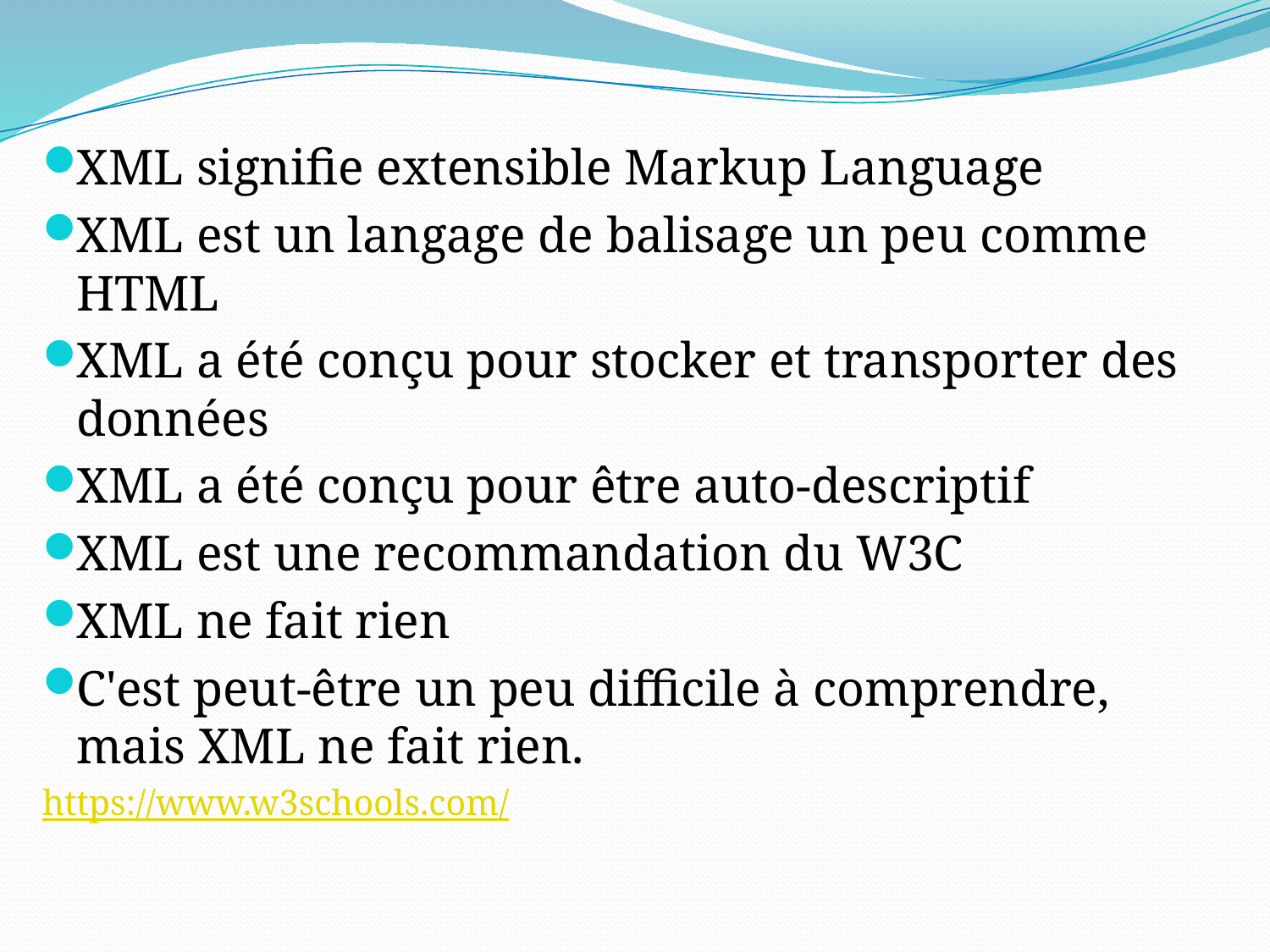

XML signifie extensible Markup Language
XML est un langage de balisage un peu comme HTML
XML a été conçu pour stocker et transporter des données
XML a été conçu pour être auto-descriptif
XML est une recommandation du W3C
XML ne fait rien
C'est peut-être un peu difficile à comprendre, mais XML ne fait rien.
https://www.w3schools.com/